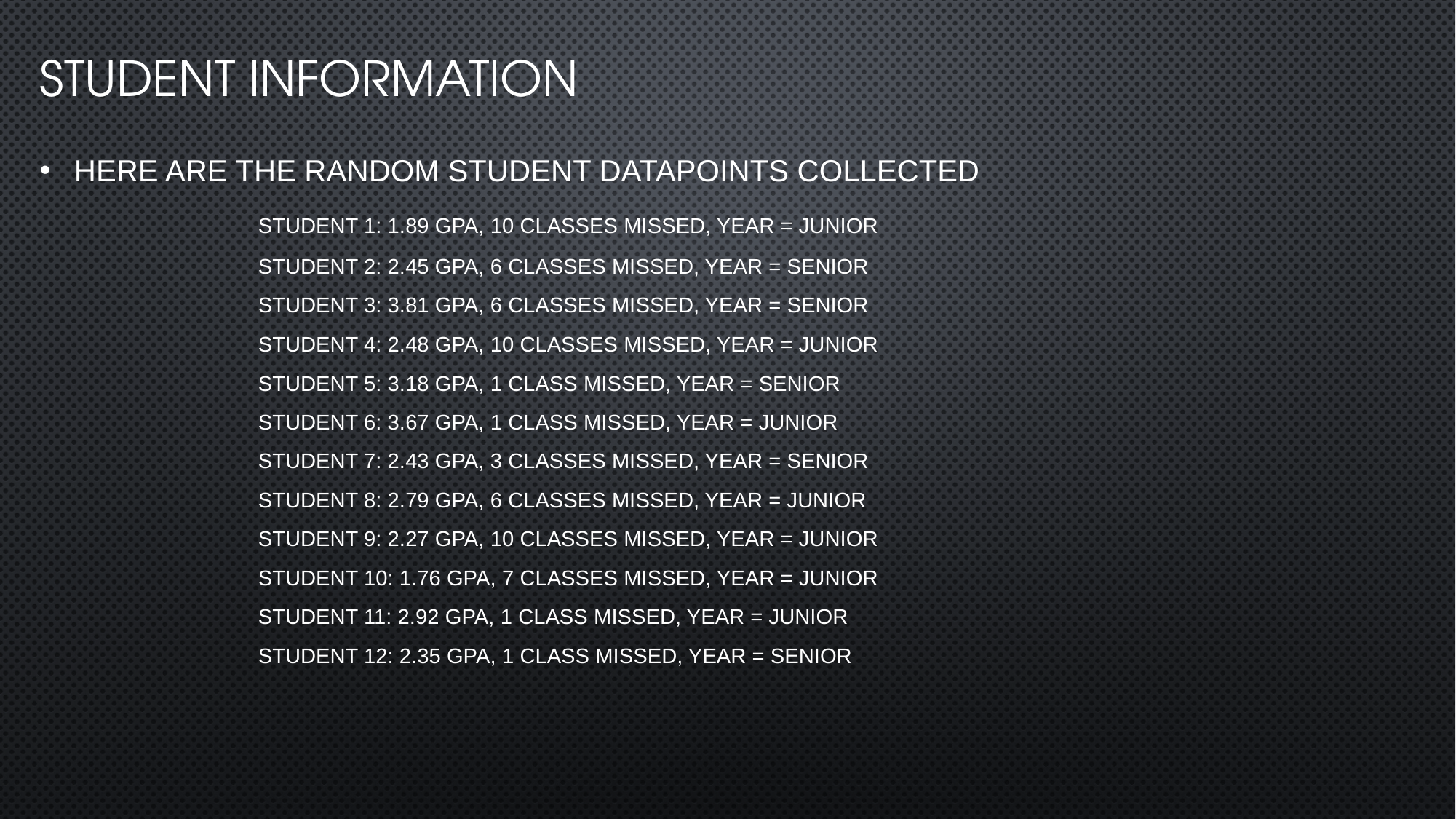

# Student information
Here are the random student datapoints collected
		Student 1: 1.89 GPA, 10 Classes Missed, Year = Junior
		Student 2: 2.45 GPA, 6 Classes Missed, Year = Senior
		Student 3: 3.81 GPA, 6 Classes Missed, Year = Senior
		Student 4: 2.48 GPA, 10 Classes Missed, Year = Junior
		Student 5: 3.18 GPA, 1 Class Missed, Year = Senior
		Student 6: 3.67 GPA, 1 Class Missed, Year = Junior
		Student 7: 2.43 GPA, 3 Classes Missed, Year = Senior
		Student 8: 2.79 GPA, 6 Classes Missed, Year = Junior
		Student 9: 2.27 GPA, 10 Classes Missed, Year = Junior
		Student 10: 1.76 GPA, 7 Classes Missed, Year = Junior
		Student 11: 2.92 GPA, 1 Class Missed, Year = Junior
		Student 12: 2.35 GPA, 1 Class Missed, Year = Senior